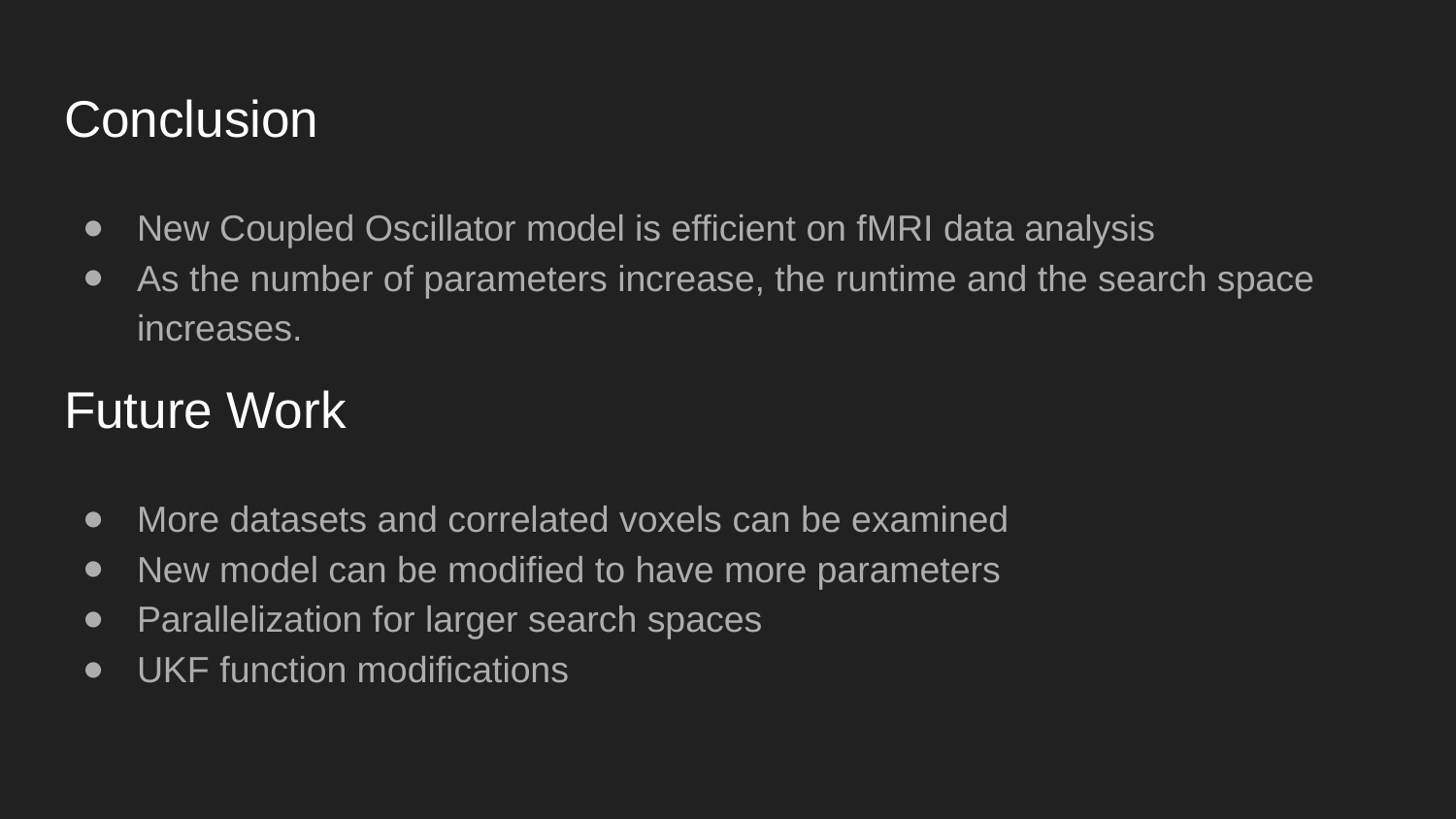

# Conclusion
New Coupled Oscillator model is efficient on fMRI data analysis
As the number of parameters increase, the runtime and the search space increases.
Future Work
More datasets and correlated voxels can be examined
New model can be modified to have more parameters
Parallelization for larger search spaces
UKF function modifications